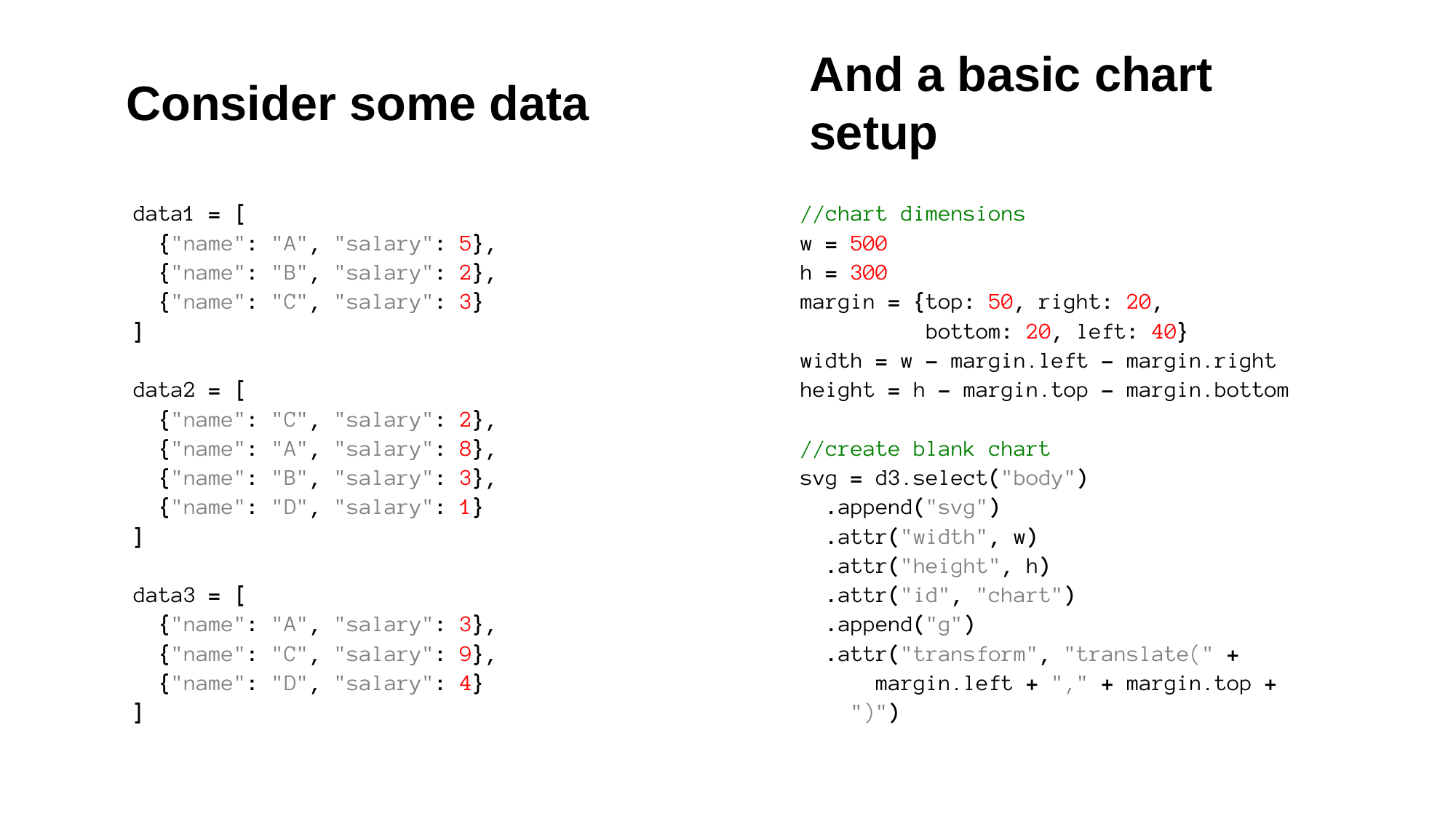

# Consider some data
And a basic chart setup
    data1 = [
      {"name": "A", "salary": 5},
      {"name": "B", "salary": 2},
      {"name": "C", "salary": 3}
    ]

    data2 = [
      {"name": "C", "salary": 2},
      {"name": "A", "salary": 8},
      {"name": "B", "salary": 3},
      {"name": "D", "salary": 1}
    ]

    data3 = [
      {"name": "A", "salary": 3},
      {"name": "C", "salary": 9},
      {"name": "D", "salary": 4}
    ]
    //chart dimensions
    w = 500
    h = 300
    margin = {top: 50, right: 20,
              bottom: 20, left: 40}
    width = w - margin.left - margin.right
    height = h - margin.top - margin.bottom

    //create blank chart
    svg = d3.select("body")
      .append("svg")
      .attr("width", w)
      .attr("height", h)
      .attr("id", "chart")
      .append("g")
      .attr("transform", "translate(" +
          margin.left + "," + margin.top +
        ")")